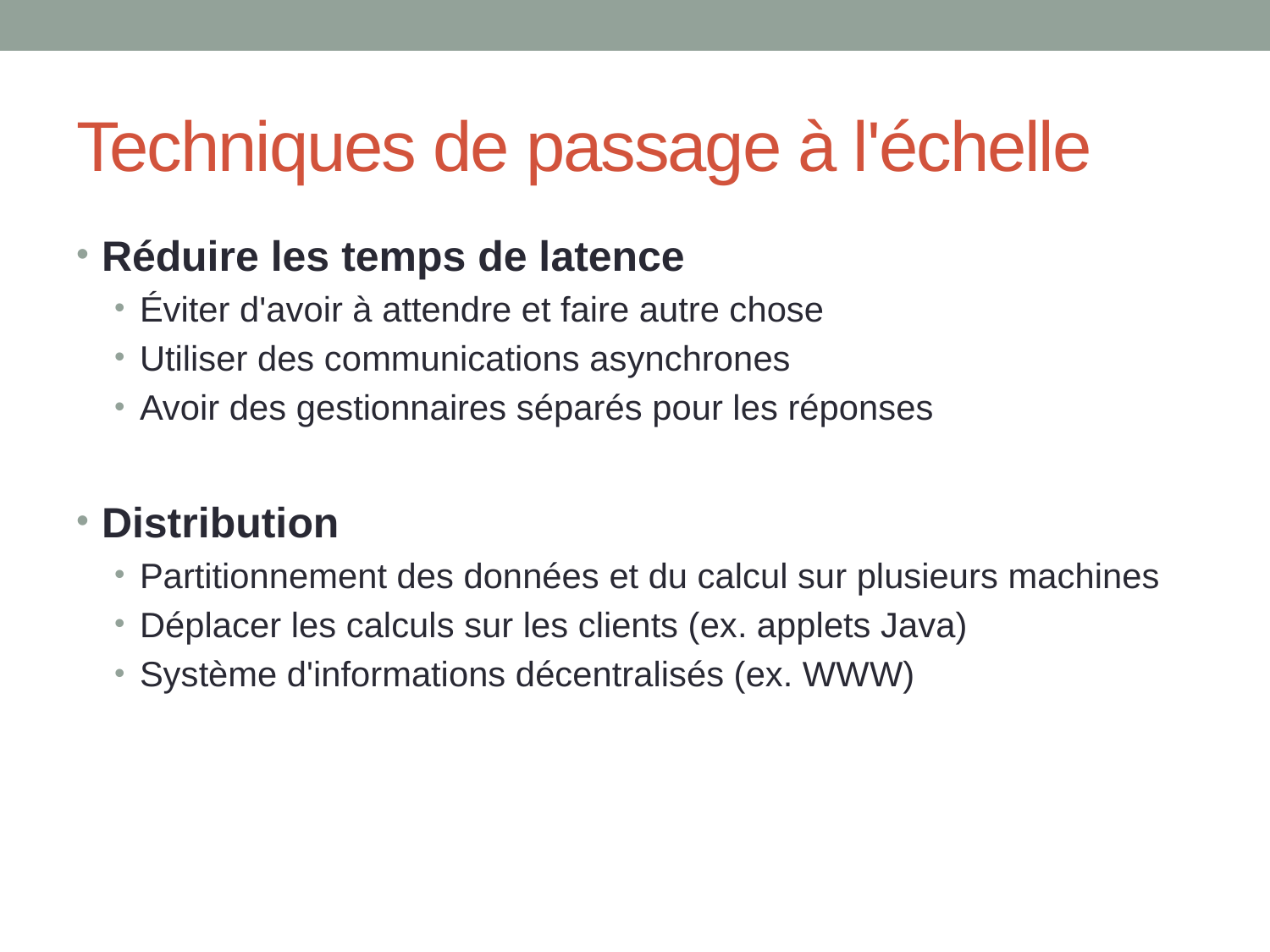

# Techniques de passage à l'échelle
Réduire les temps de latence
Éviter d'avoir à attendre et faire autre chose
Utiliser des communications asynchrones
Avoir des gestionnaires séparés pour les réponses

Distribution
Partitionnement des données et du calcul sur plusieurs machines
Déplacer les calculs sur les clients (ex. applets Java)
Système d'informations décentralisés (ex. WWW)